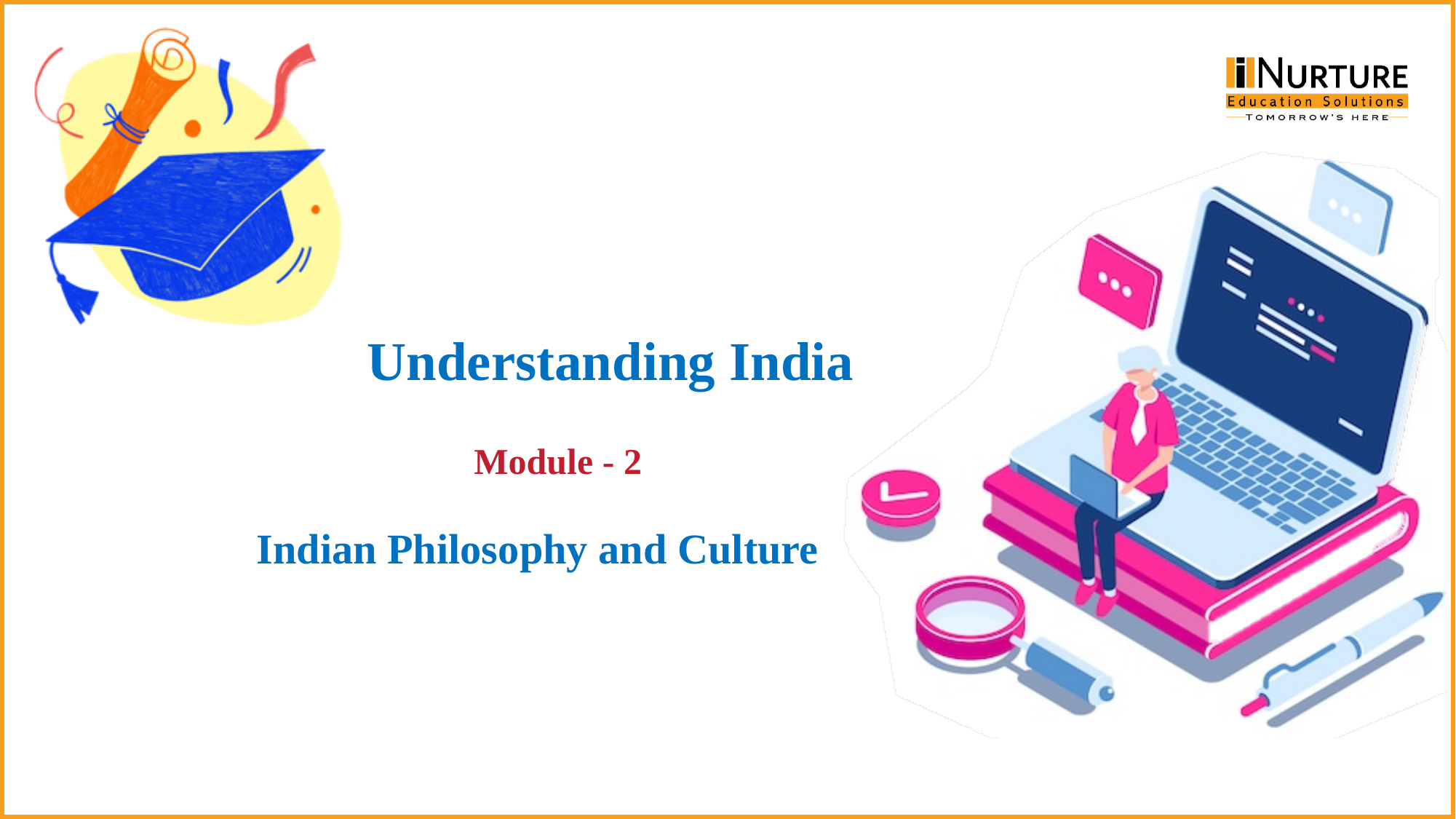

# Understanding India
Module - 2
Indian Philosophy and Culture